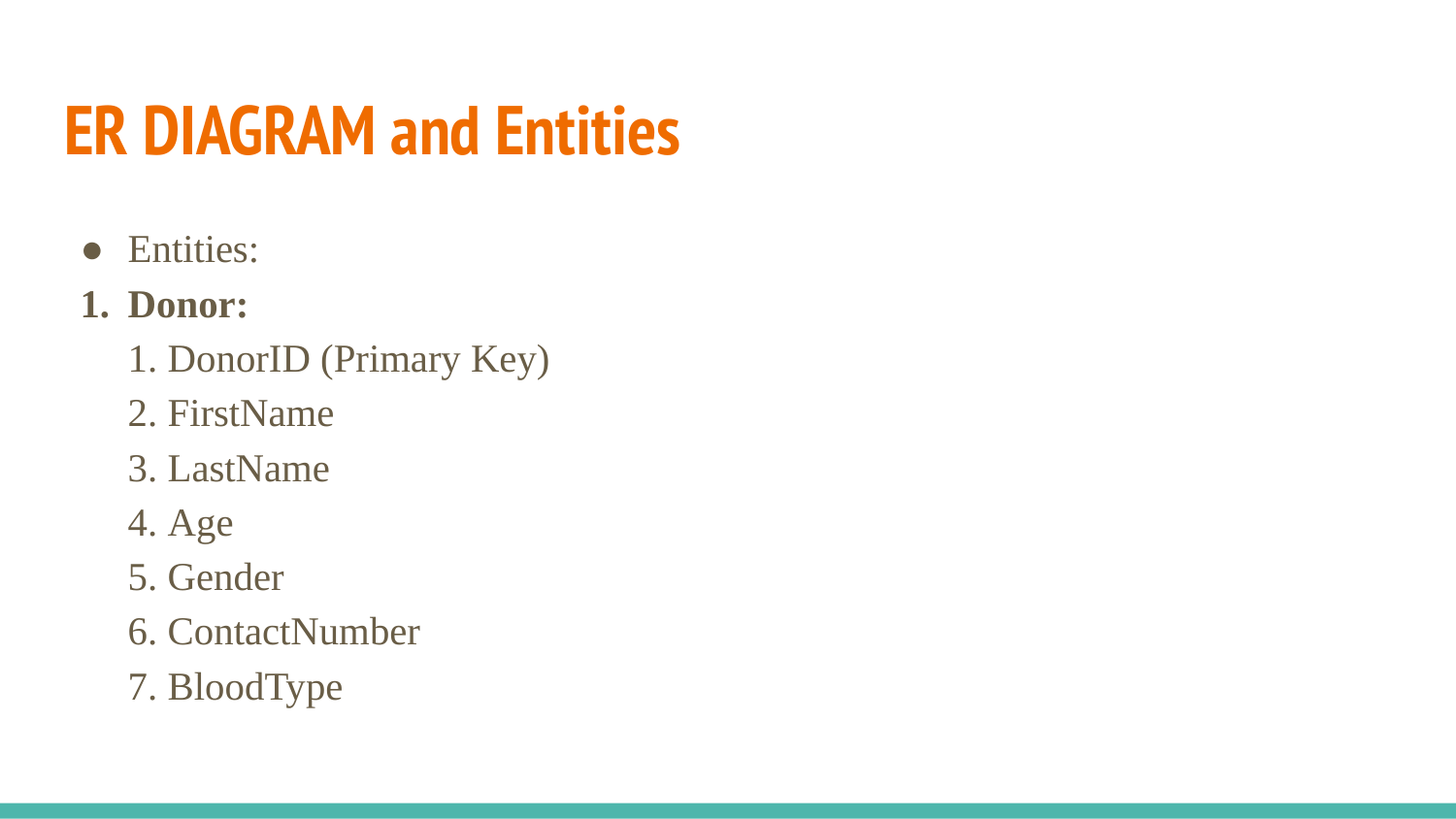

# ER DIAGRAM and Entities
Entities:
Donor:
DonorID (Primary Key)
FirstName
LastName
Age
Gender
ContactNumber
BloodType